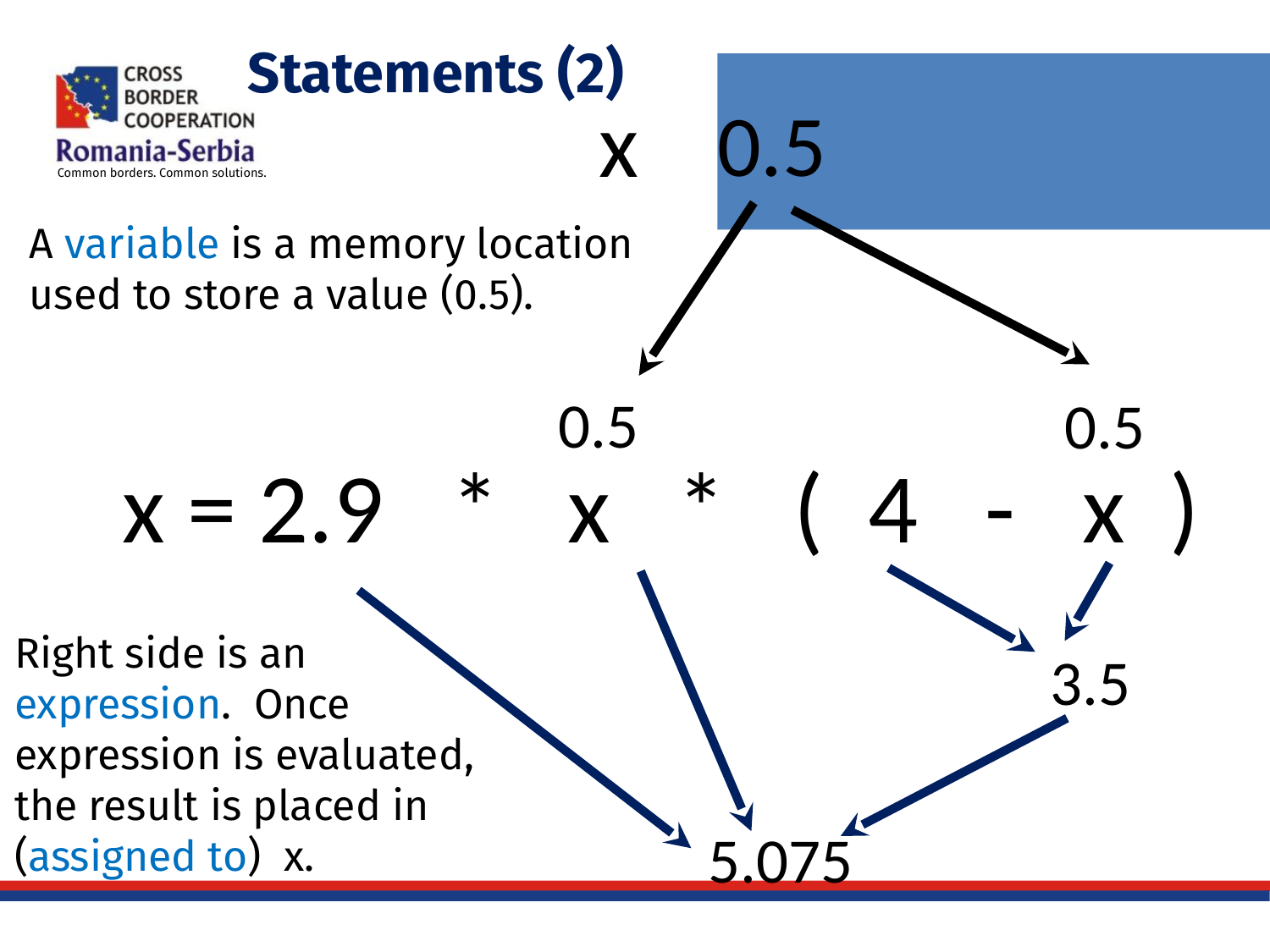

# Statements (2)
0.5
x
A variable is a memory location used to store a value (0.5).

0.5
0.5

3.5

x = 2.9   *   x   *   (  4   -   x  )
Right side is an expression.  Once expression is evaluated, the result is placed in (assigned to)  x.
5.075